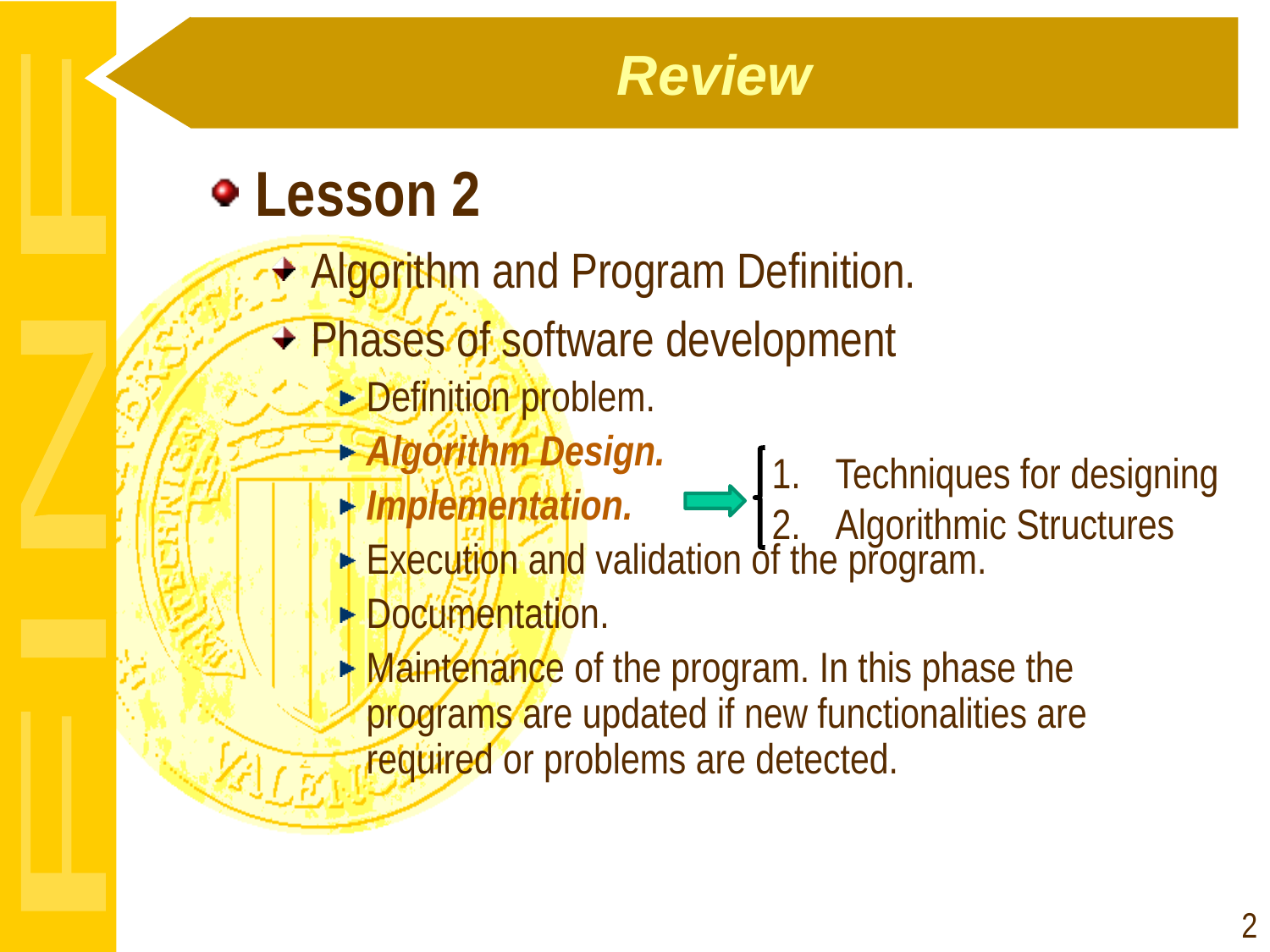

# Review
Lesson 2
Algorithm and Program Definition.
Phases of software development
Definition problem.
Algorithm Design.
Implementation.
Execution and validation of the program.
Documentation.
Maintenance of the program. In this phase the programs are updated if new functionalities are required or problems are detected.

Techniques for designing
Algorithmic Structures